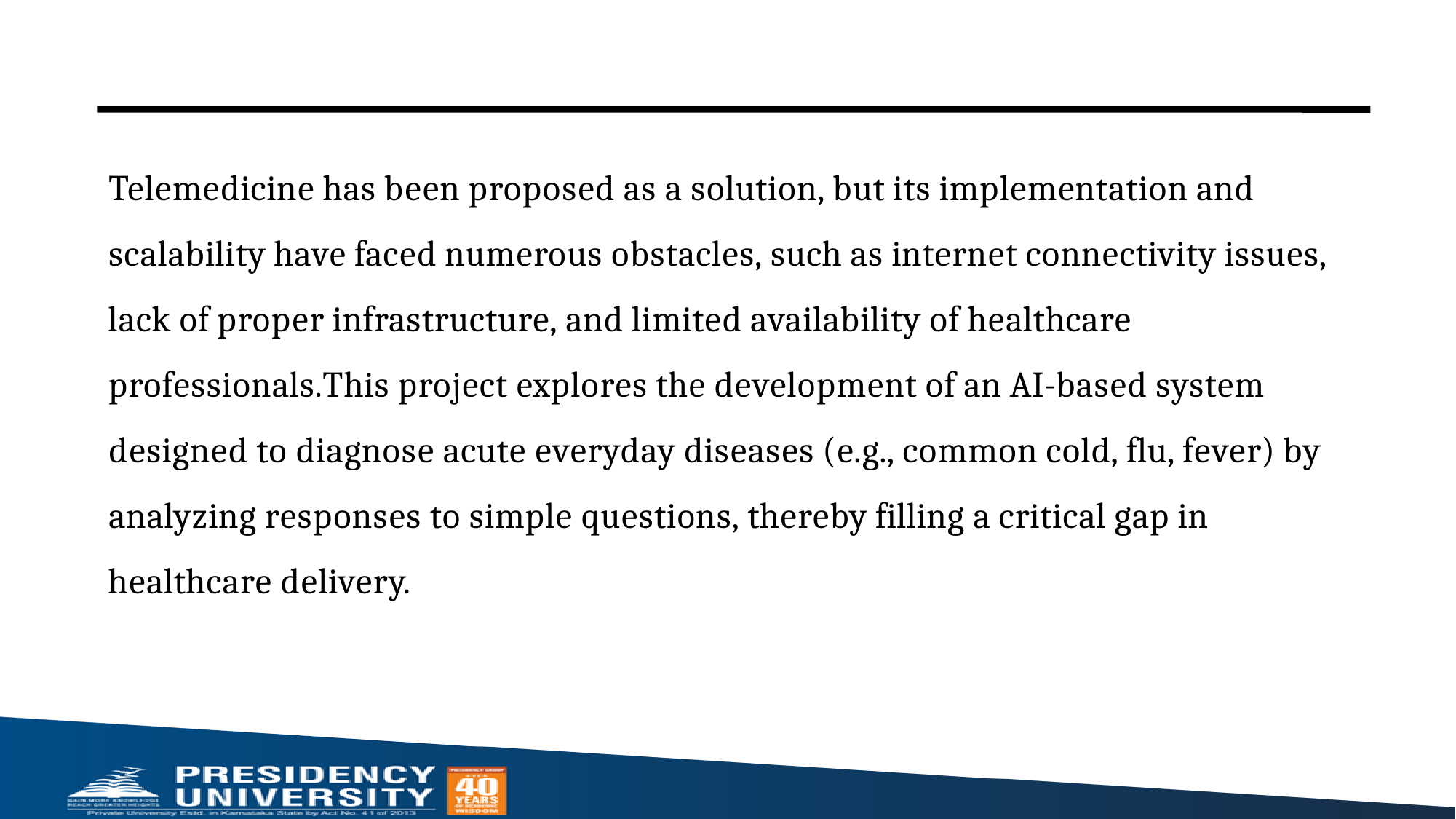

Telemedicine has been proposed as a solution, but its implementation and scalability have faced numerous obstacles, such as internet connectivity issues, lack of proper infrastructure, and limited availability of healthcare professionals.This project explores the development of an AI-based system designed to diagnose acute everyday diseases (e.g., common cold, flu, fever) by analyzing responses to simple questions, thereby filling a critical gap in healthcare delivery.